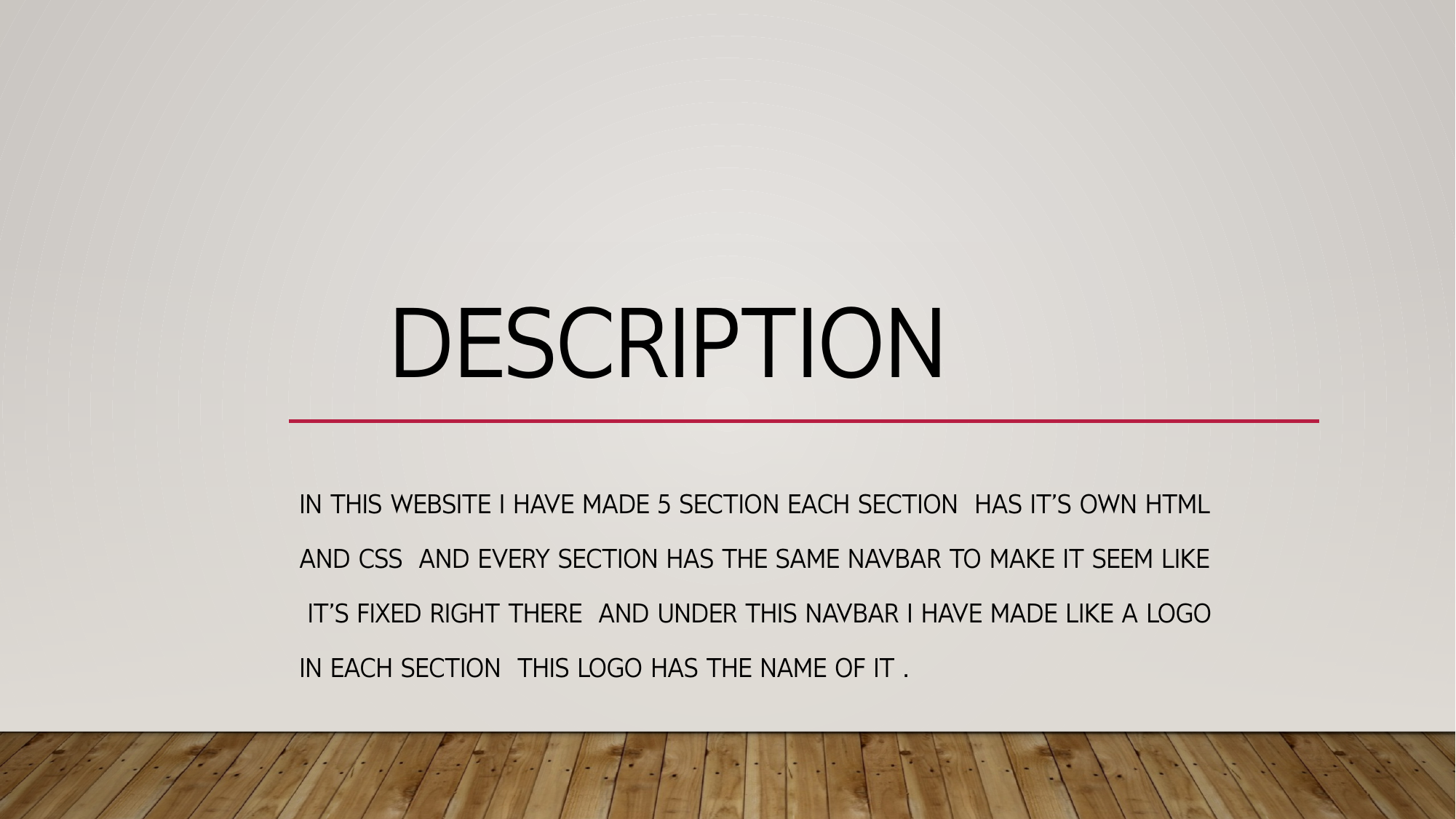

# Description
In this website i have made 5 section each section  has it’s own html
And css  and every section has the same navbar to make it seem like
 it’s fixed right there  and under this navbar i have made like a logo
In each section  this logo has the name of it .